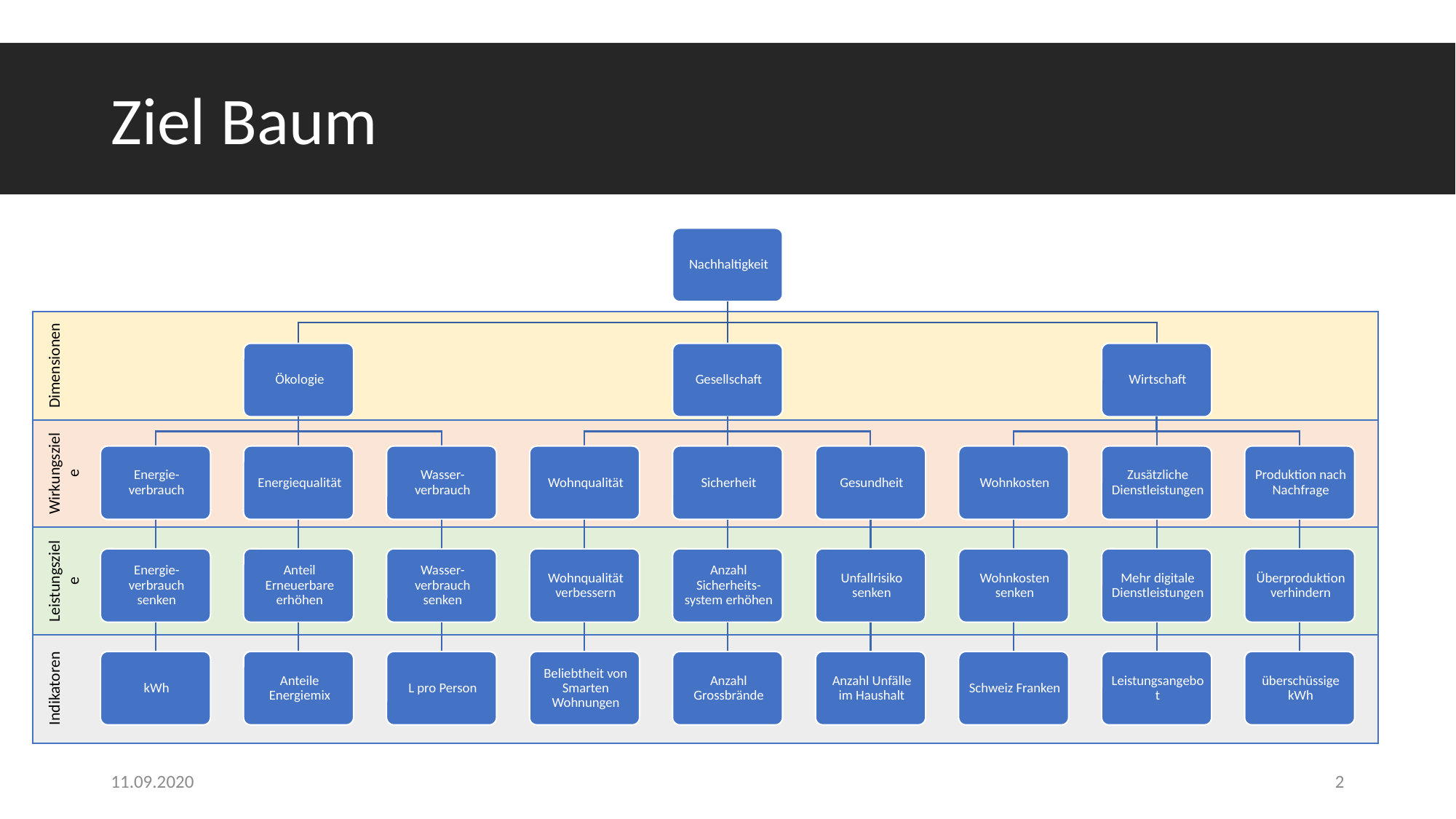

# Ziel Baum
Nachhaltigkeit
Ökologie
Energie-verbrauch
Energie-verbrauch senken
kWh
Energiequalität
Anteil Erneuerbare erhöhen
Anteile Energiemix
Wasser-verbrauch
Wasser-verbrauch senken
L pro Person
Gesellschaft
Wohnqualität
Wohnqualität verbessern
Beliebtheit von Smarten Wohnungen
Sicherheit
Anzahl Sicherheits-system erhöhen
Anzahl Grossbrände
Gesundheit
Unfallrisiko senken
Anzahl Unfälle im Haushalt
Wirtschaft
Wohnkosten
Wohnkosten senken
Schweiz Franken
Zusätzliche Dienstleistungen
Mehr digitale Dienstleistungen
Leistungsangebot
Produktion nach Nachfrage
Überproduktion verhindern
überschüssige kWh

Dimensionen

Wirkungsziele

Leistungsziele
Indikatoren

11.09.2020
2